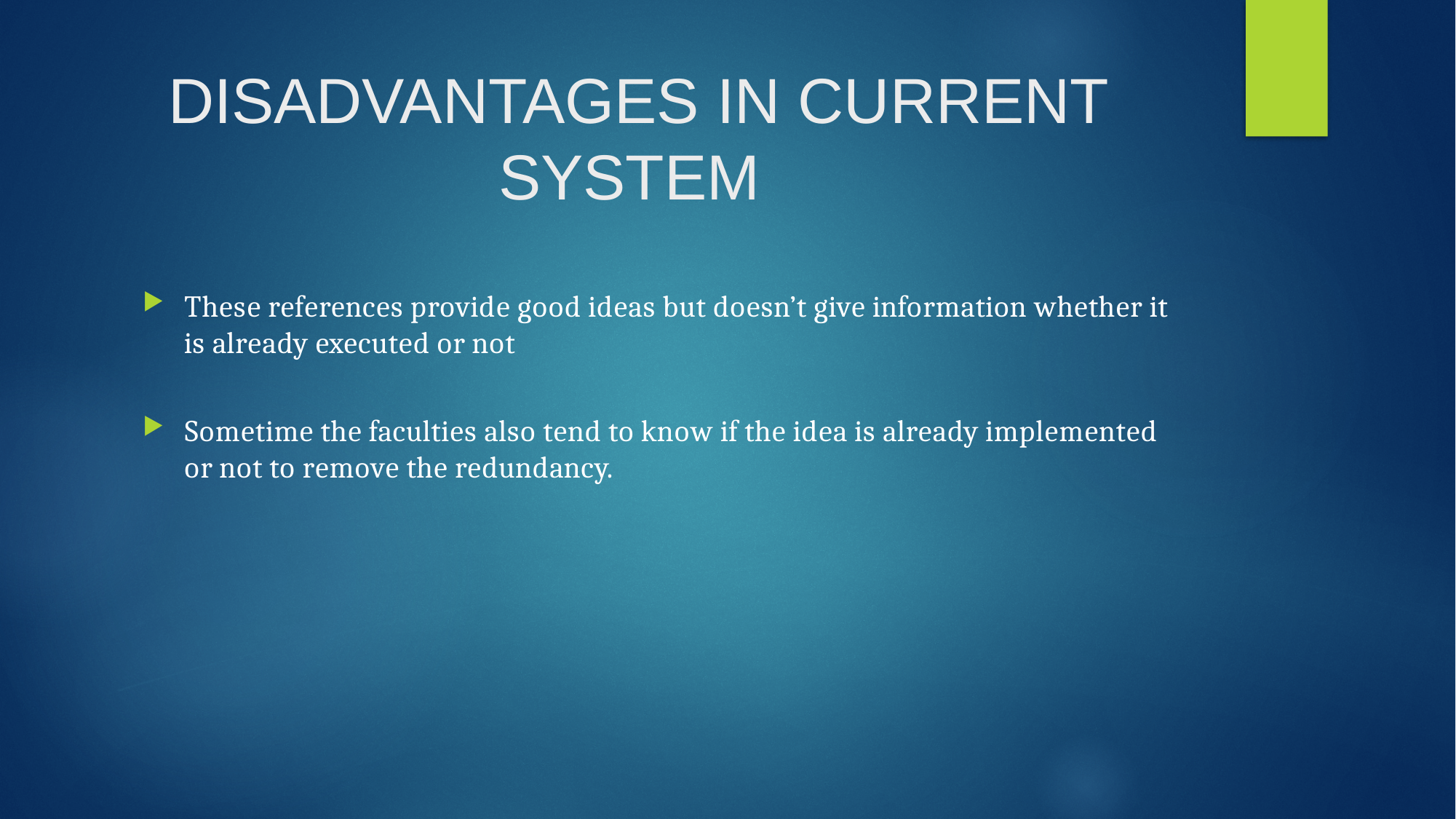

# DISADVANTAGES IN CURRENT SYSTEM
These references provide good ideas but doesn’t give information whether it is already executed or not
Sometime the faculties also tend to know if the idea is already implemented or not to remove the redundancy.